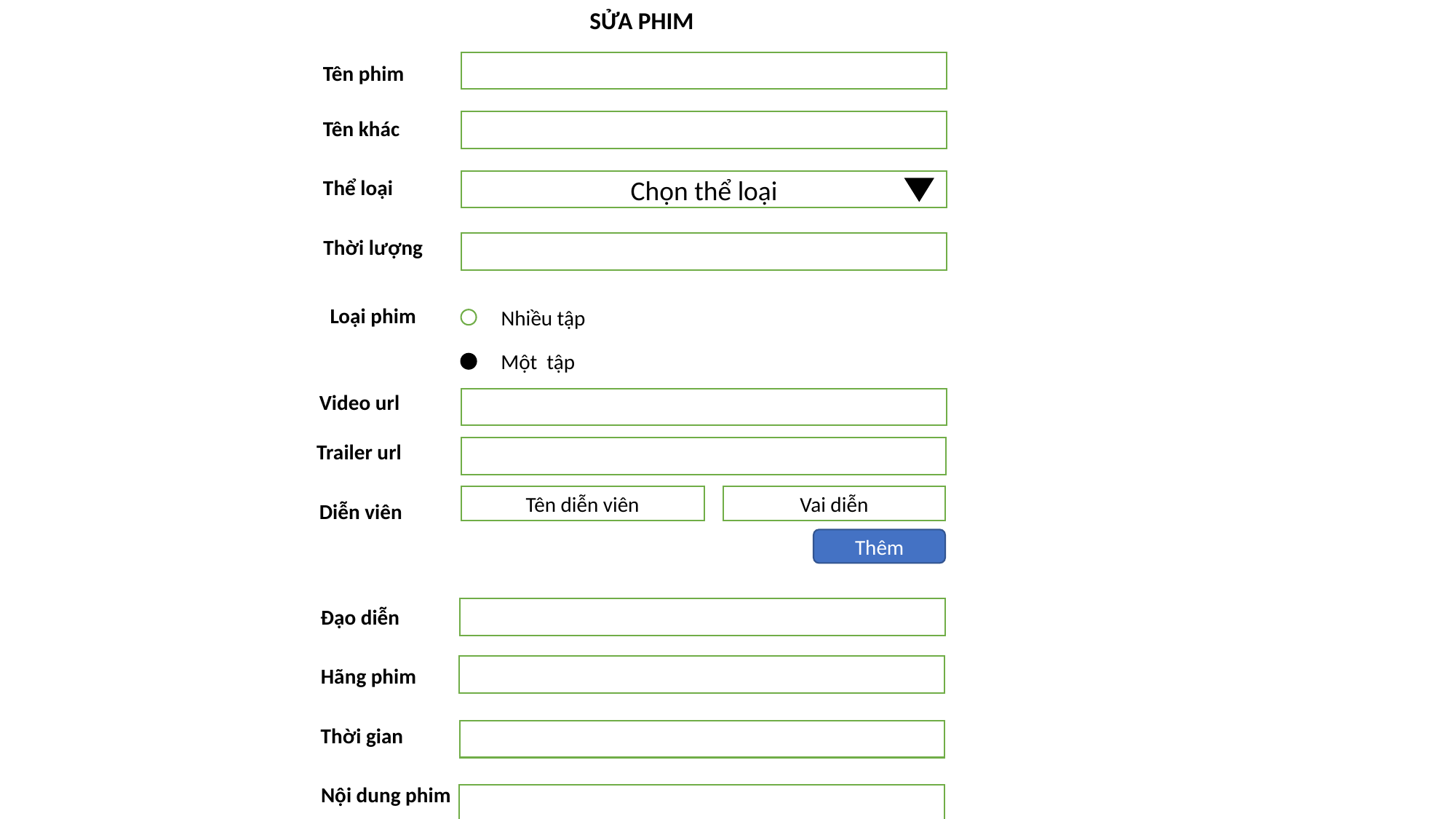

SỬA PHIM

Tên phim
Tên khác

Thể loại
Chọn thể loại

Thời lượng

Loại phim
Nhiều tập

Một  tập

Video url

Trailer url

Tên diễn viên
Vai diễn
Diễn viên
Thêm
Đạo diễn

Hãng phim
Thời gian

Nội dung phim

Lưu